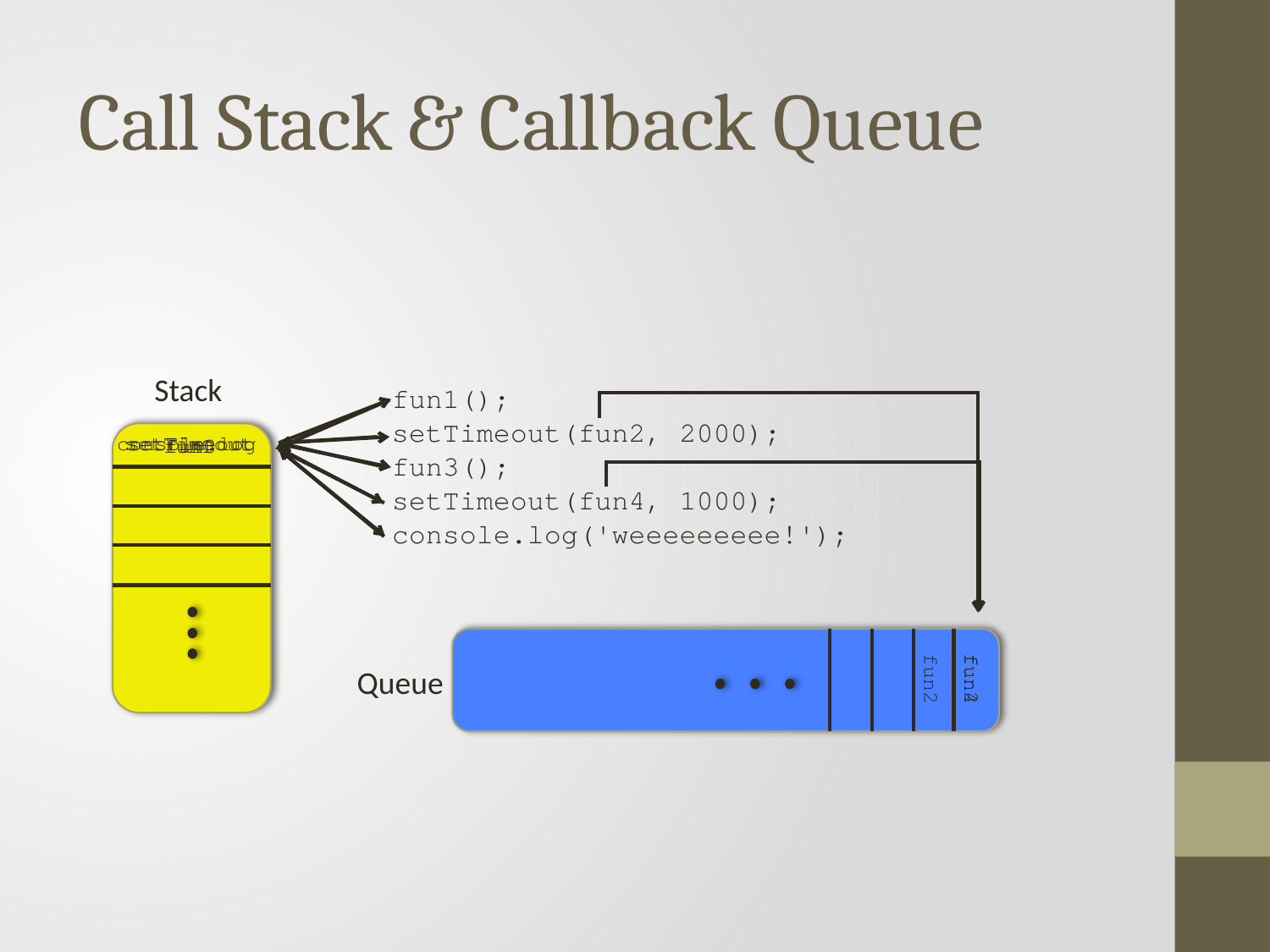

# Call Stack & Callback Queue
Stack
fun1();
setTimeout(fun2, 2000);
fun3();
setTimeout(fun4, 1000);
console.log('weeeeeeeee!');
console.log

setTimeout
setTimeout
fun3
fun1

Queue
fun2
fun4
fun2